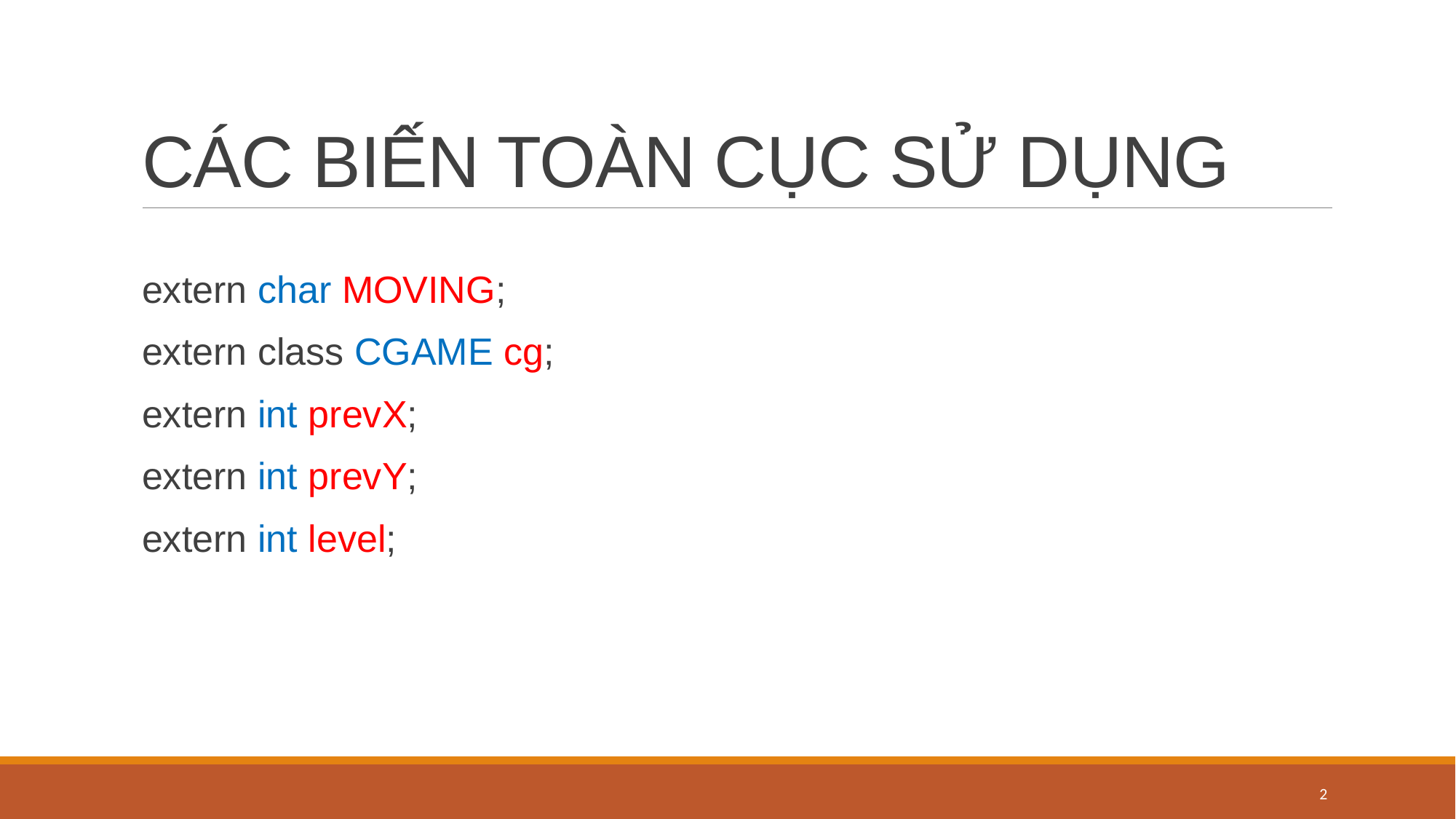

# CÁC BIẾN TOÀN CỤC SỬ DỤNG
extern char MOVING;
extern class CGAME cg;
extern int prevX;
extern int prevY;
extern int level;
2